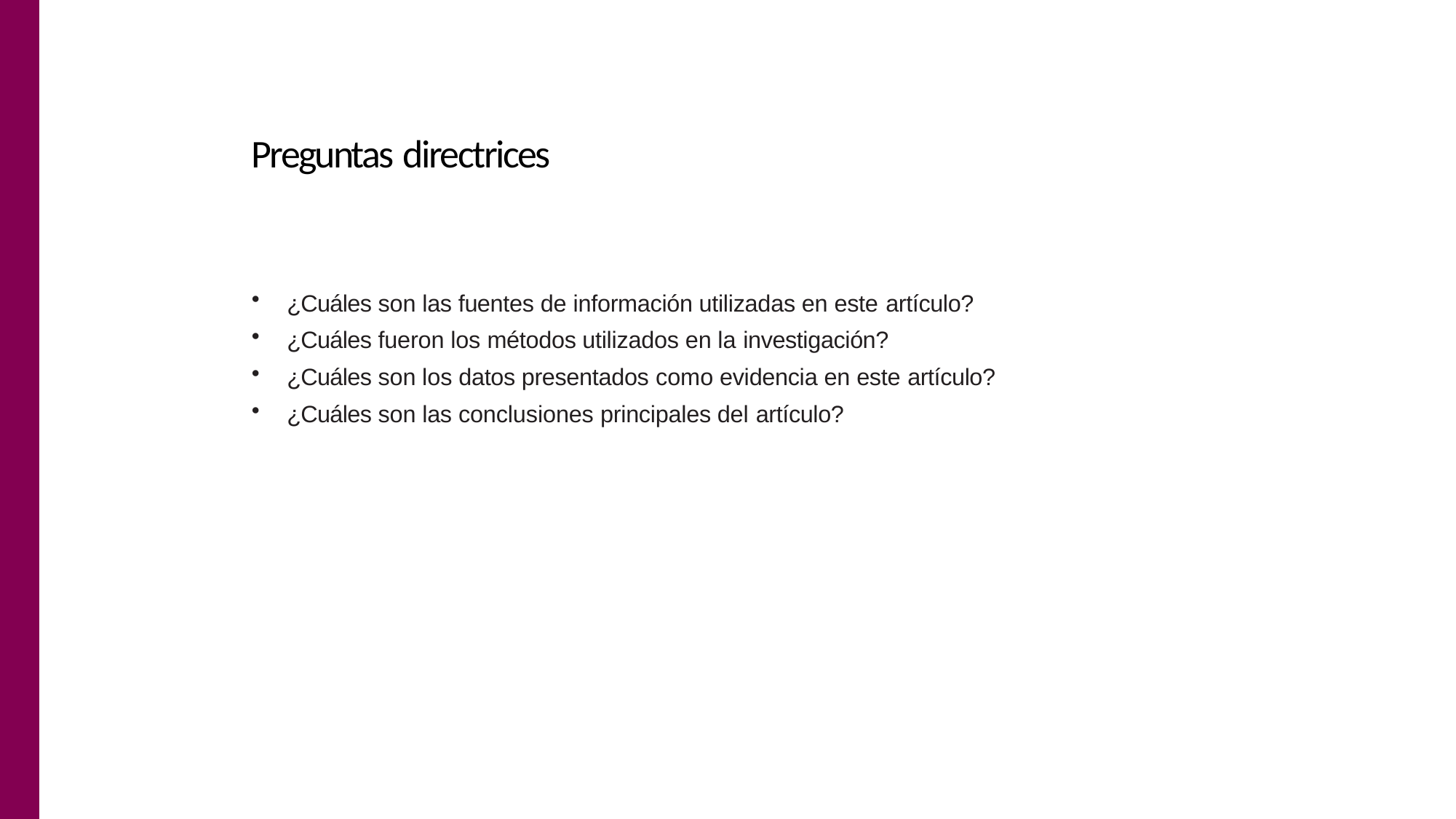

# Preguntas directrices
¿Cuáles son las fuentes de información utilizadas en este artículo?
¿Cuáles fueron los métodos utilizados en la investigación?
¿Cuáles son los datos presentados como evidencia en este artículo?
¿Cuáles son las conclusiones principales del artículo?